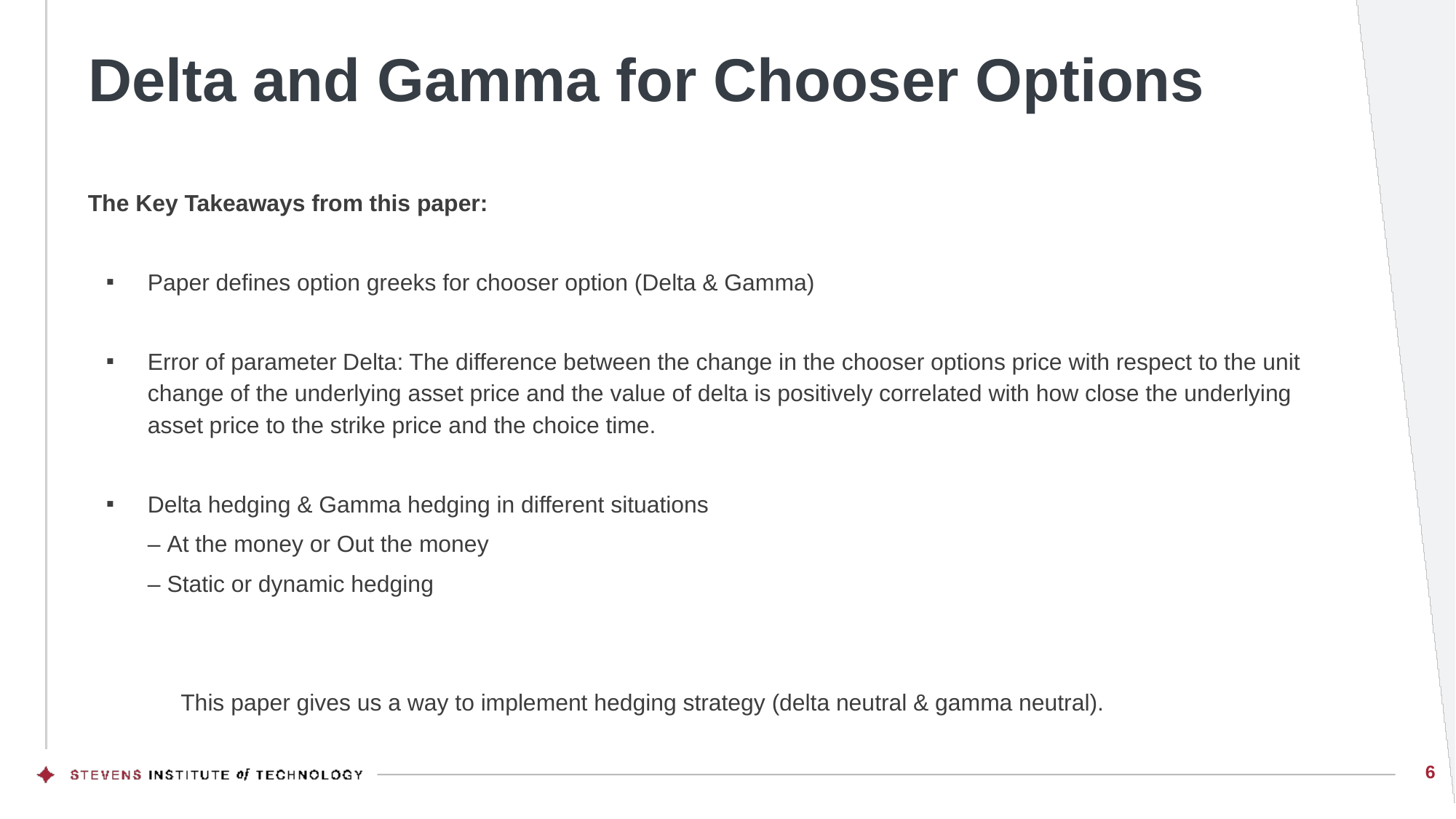

# Delta and Gamma for Chooser Options
The Key Takeaways from this paper:

Paper defines option greeks for chooser option (Delta & Gamma)

Error of parameter Delta: The difference between the change in the chooser options price with respect to the unit change of the underlying asset price and the value of delta is positively correlated with how close the underlying asset price to the strike price and the choice time.

Delta hedging & Gamma hedging in different situations
– At the money or Out the money
– Static or dynamic hedging

	This paper gives us a way to implement hedging strategy (delta neutral & gamma neutral).

6